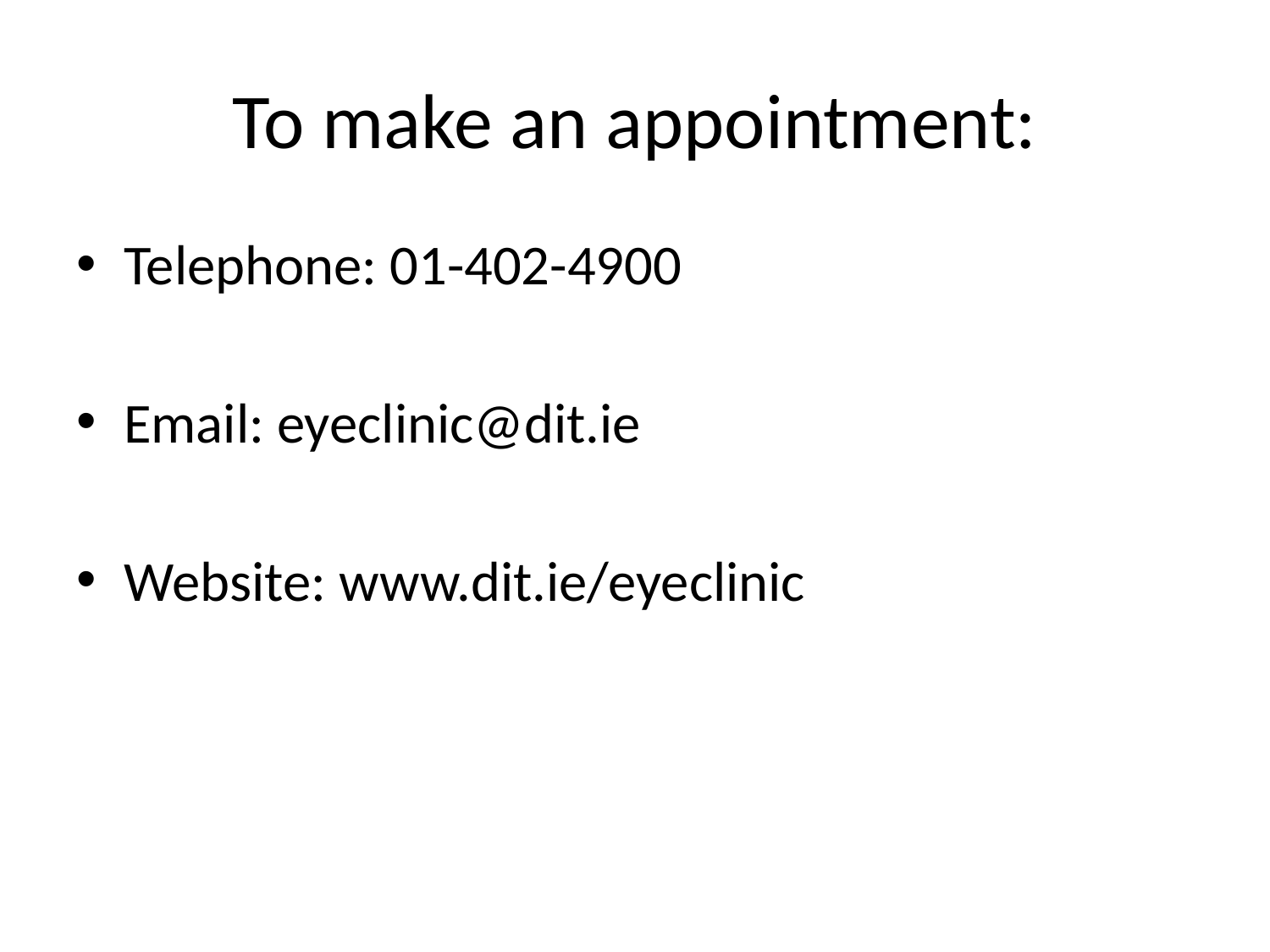

# To make an appointment:
Telephone: 01-402-4900

Email: eyeclinic@dit.ie

Website: www.dit.ie/eyeclinic